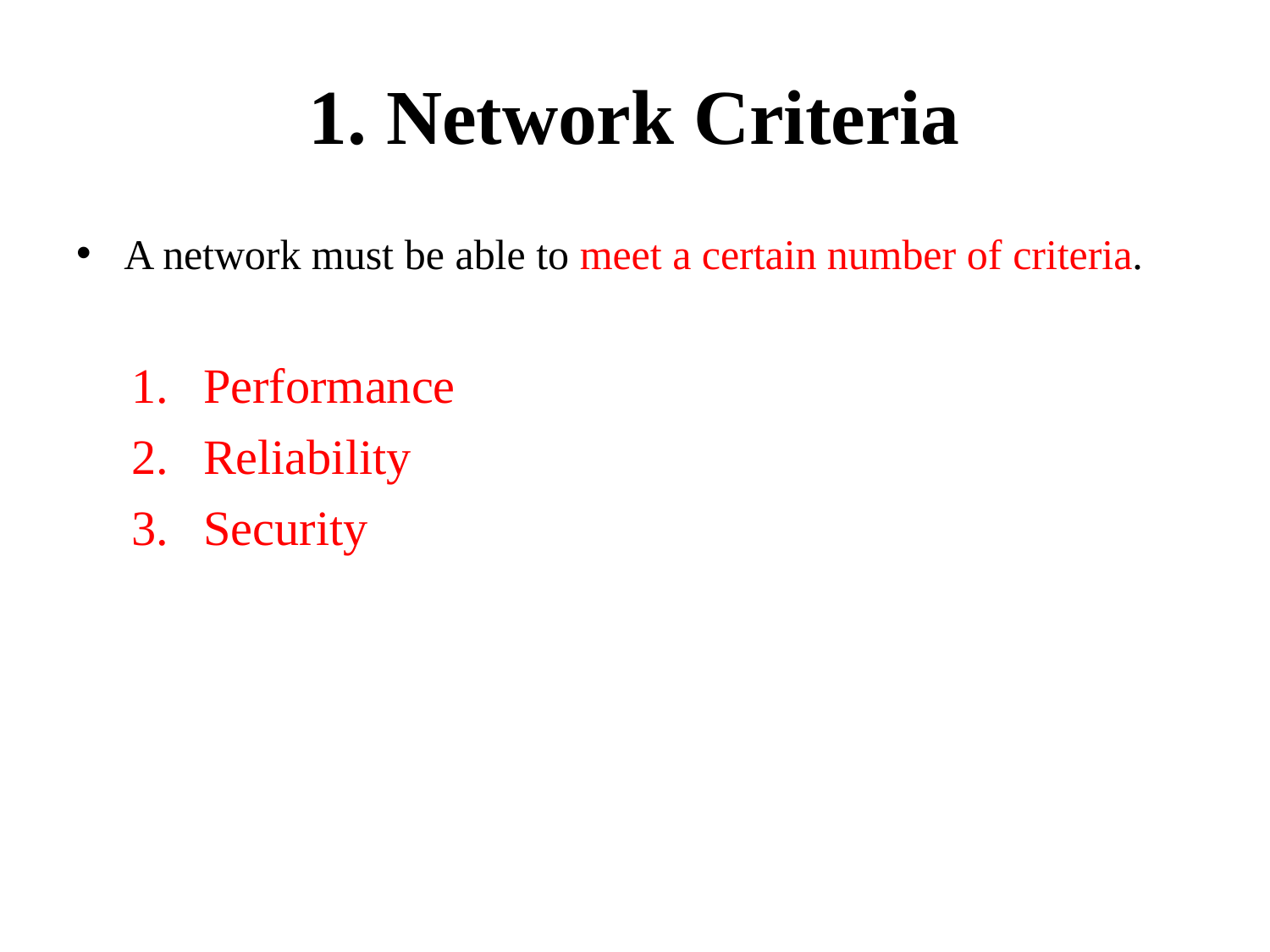

# 1. Network Criteria
A network must be able to meet a certain number of criteria.

Performance
Reliability
Security